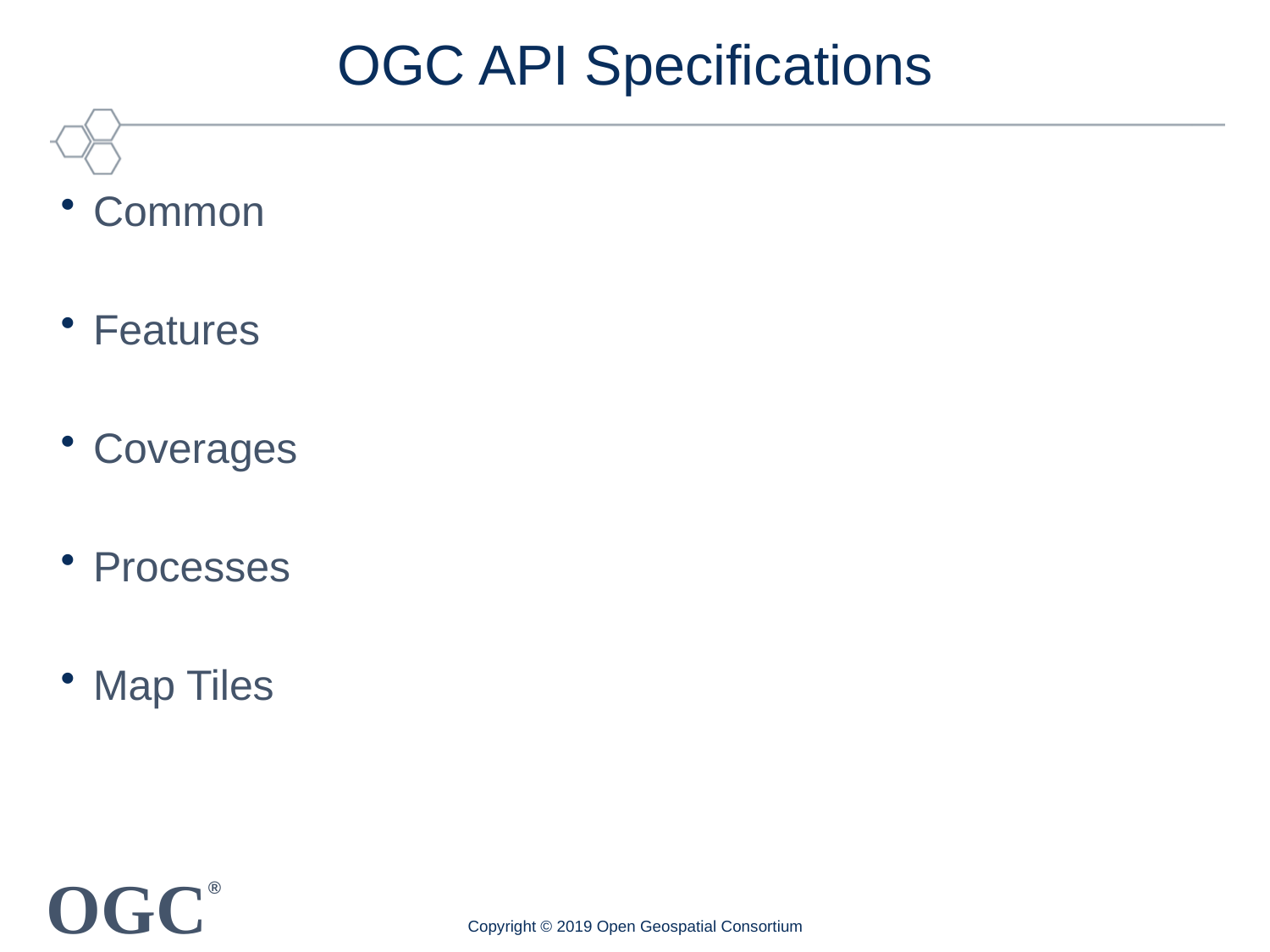

# OGC API Specifications
Common

Features

Coverages

Processes

Map Tiles
Copyright © 2019 Open Geospatial Consortium